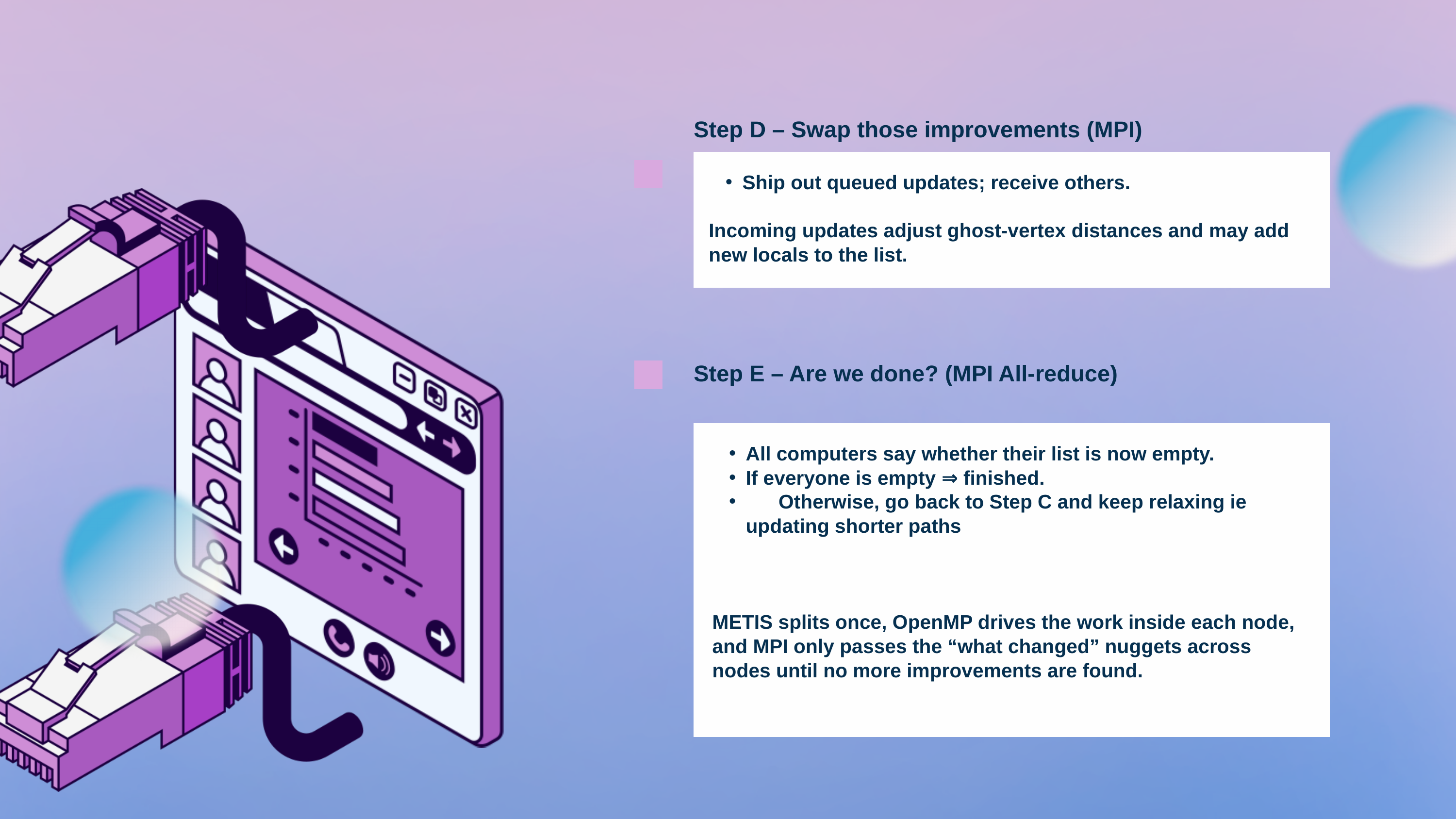

Step D – Swap those improvements (MPI)

Ship out queued updates; receive others.

Incoming updates adjust ghost‑vertex distances and may add new locals to the list.

Step E – Are we done? (MPI All‑reduce)

All computers say whether their list is now empty.
If everyone is empty ⇒ finished.
      Otherwise, go back to Step C and keep relaxing ie updating shorter paths

METIS splits once, OpenMP drives the work inside each node, and MPI only passes the “what changed” nuggets across nodes until no more improvements are found.